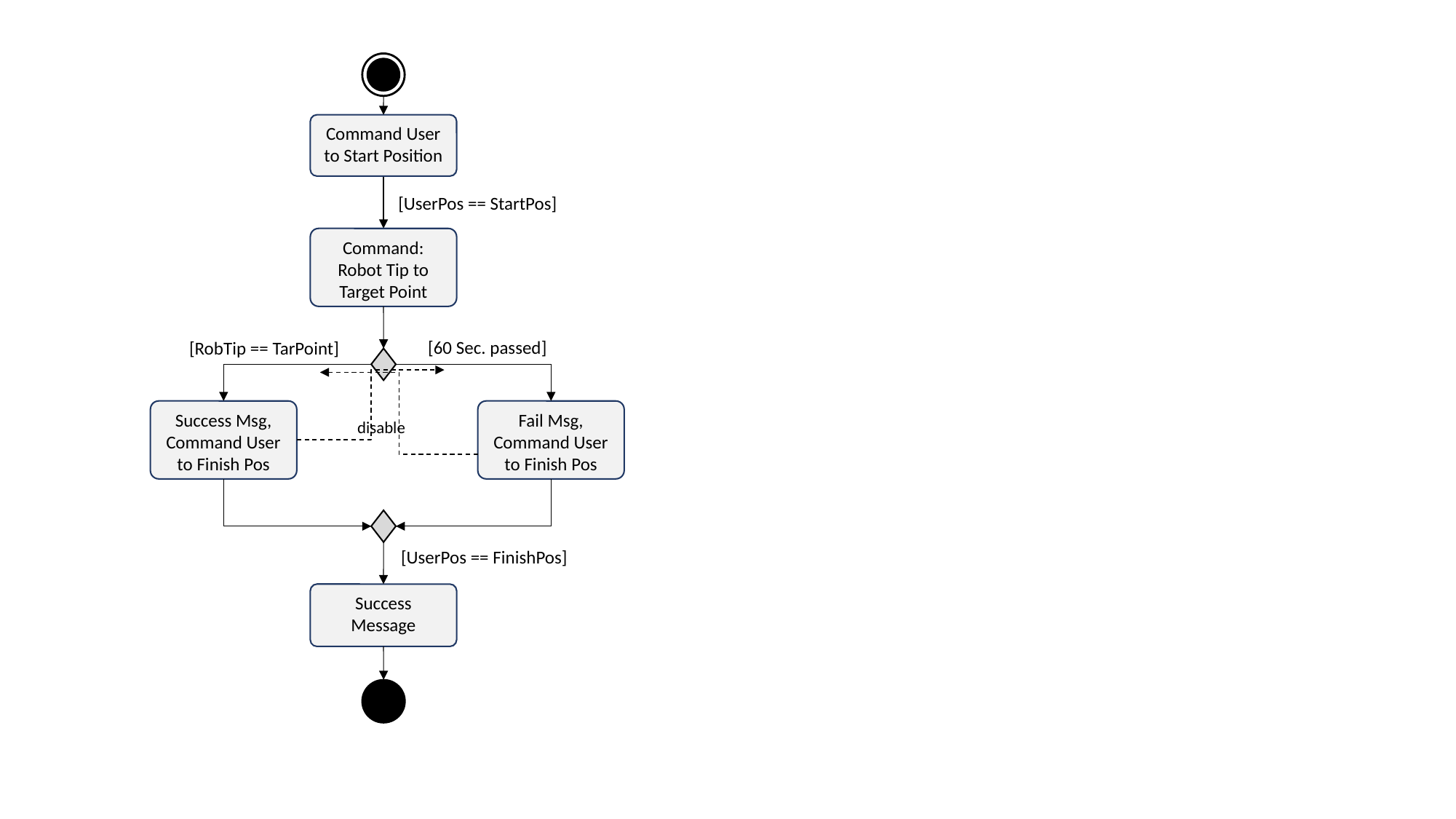

Command User to Start Position

[UserPos == StartPos]
Command: Robot Tip to Target Point
[60 Sec. passed]
[RobTip == TarPoint]

Success Msg, Command User to Finish Pos
Fail Msg, Command User to Finish Pos
disable

[UserPos == FinishPos]
Success Message